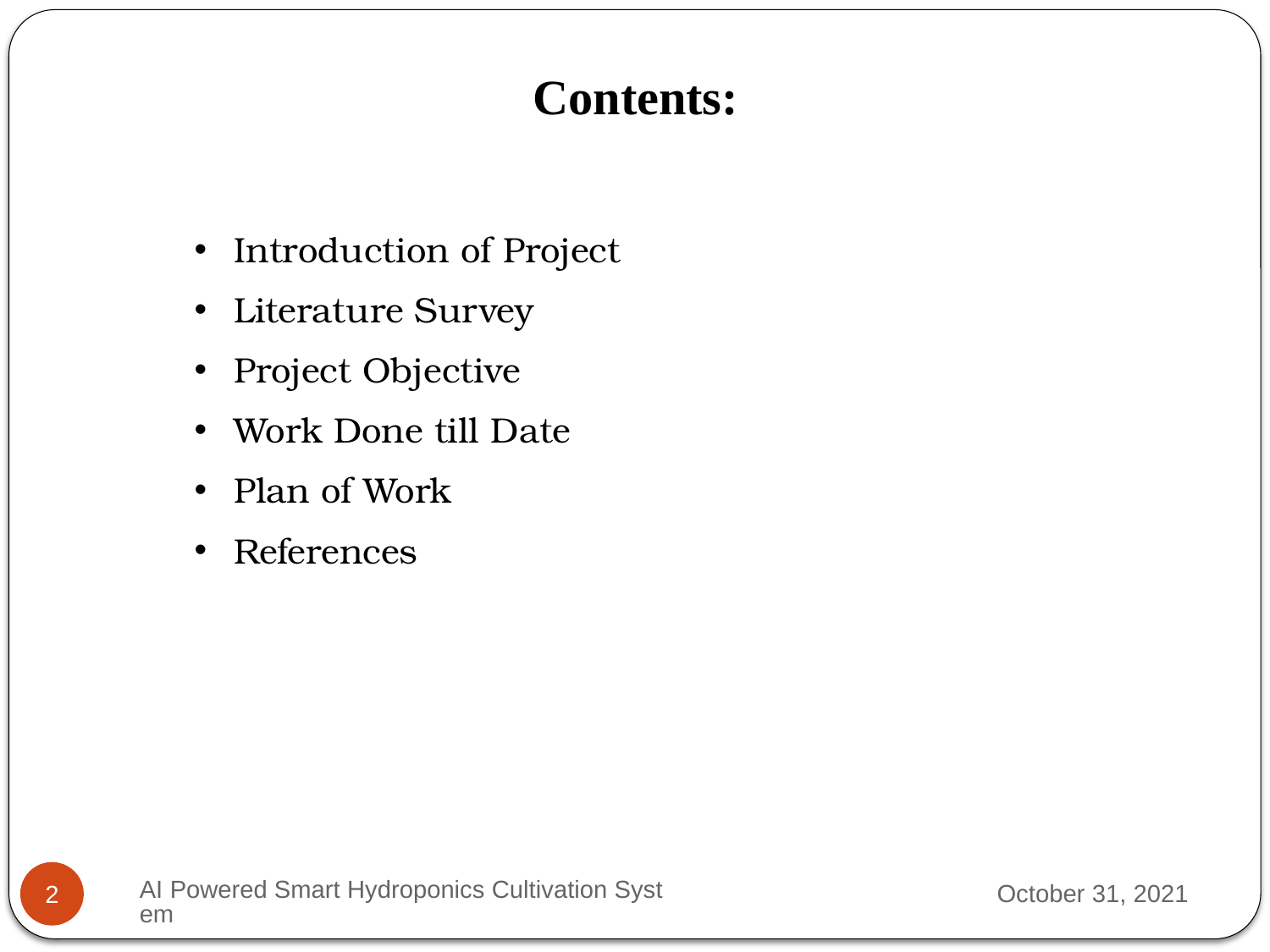

Contents:
Introduction of Project
Literature Survey
Project Objective
Work Done till Date
Plan of Work
References
AI Powered Smart Hydroponics Cultivation System
October 31, 2021
2